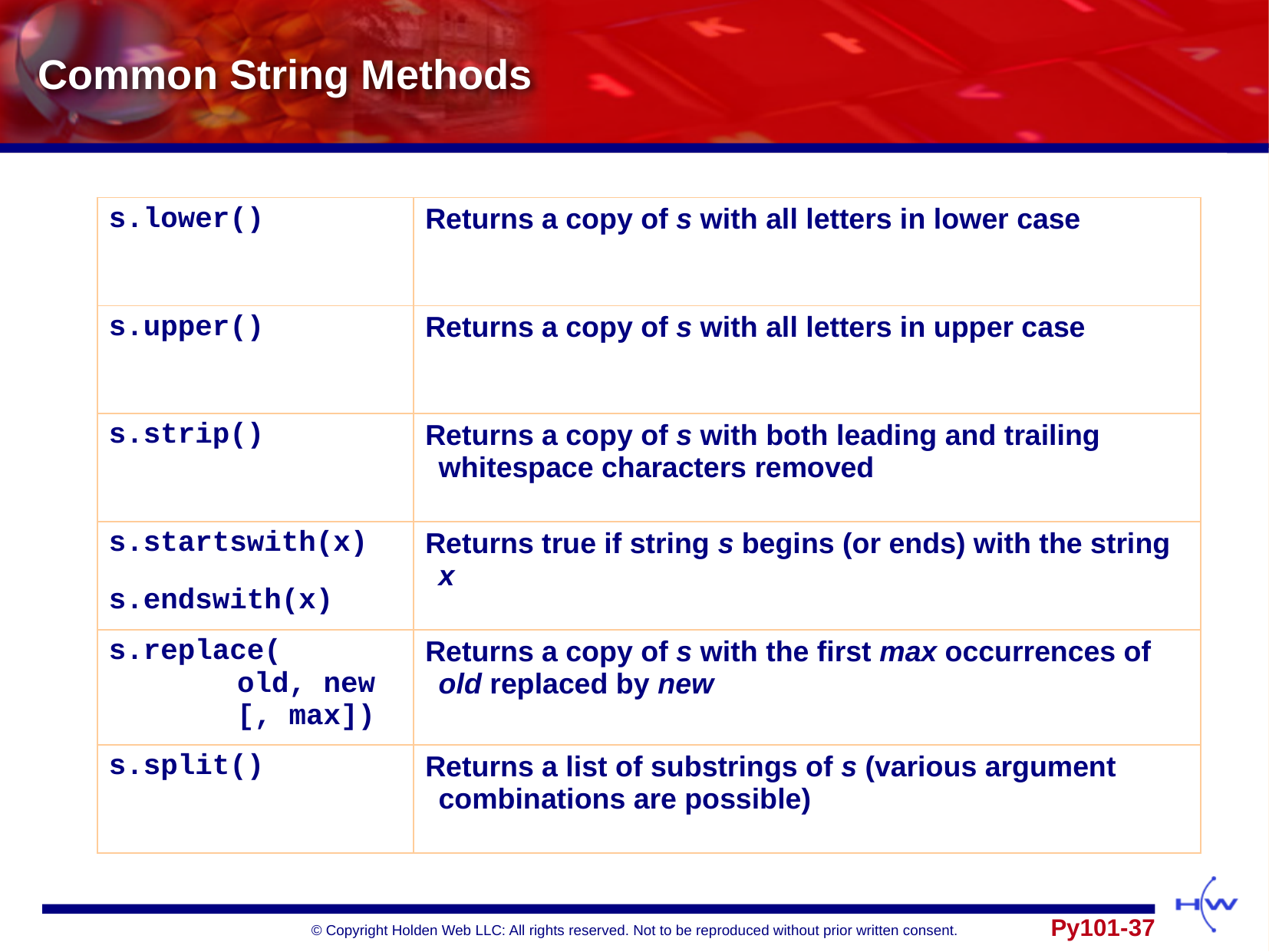

# Common String Methods
| s.lower() | Returns a copy of s with all letters in lower case |
| --- | --- |
| s.upper() | Returns a copy of s with all letters in upper case |
| s.strip() | Returns a copy of s with both leading and trailing whitespace characters removed |
| s.startswith(x) s.endswith(x) | Returns true if string s begins (or ends) with the string x |
| s.replace( old, new [, max]) | Returns a copy of s with the first max occurrences of old replaced by new |
| s.split() | Returns a list of substrings of s (various argument combinations are possible) |